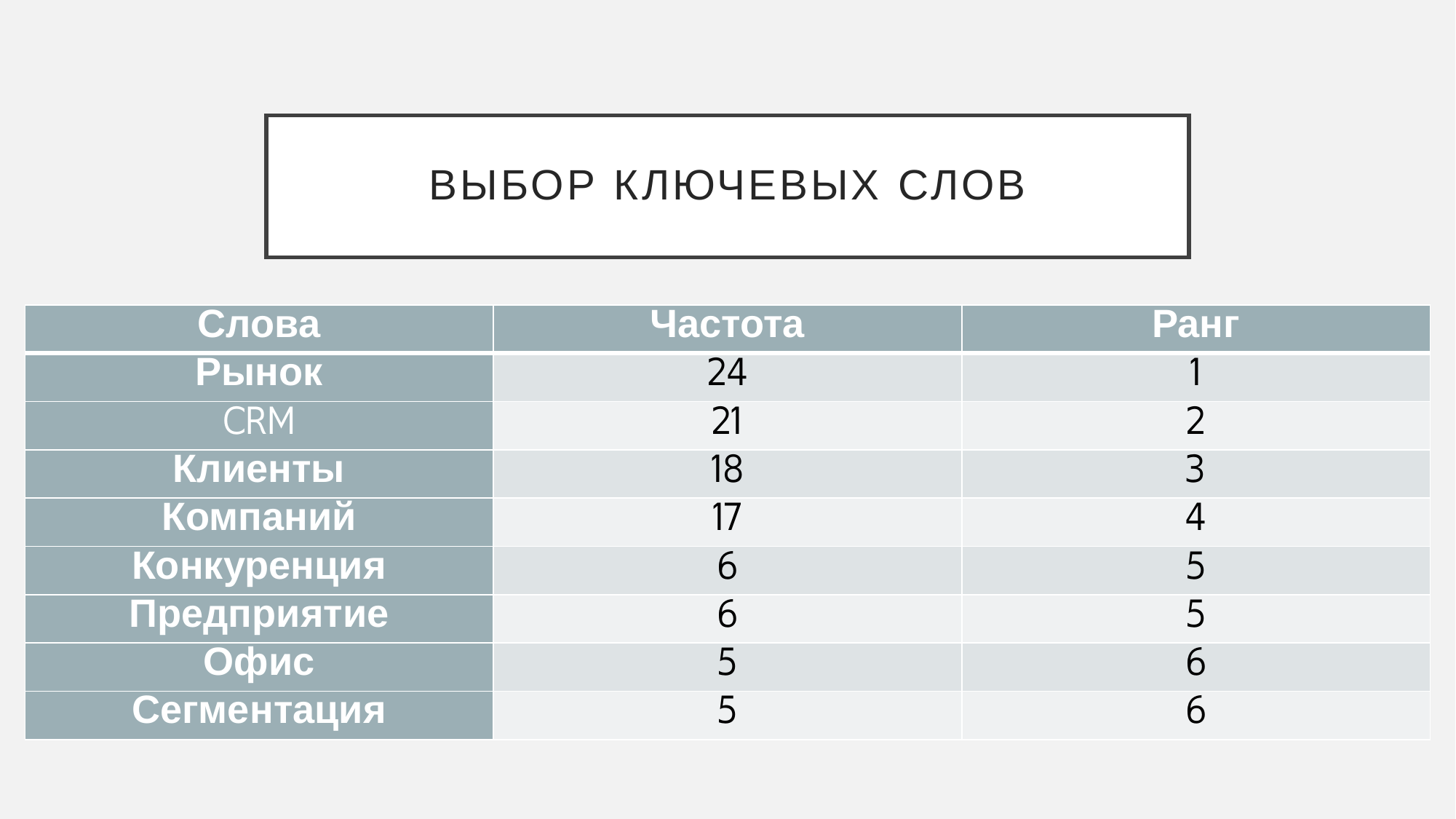

# Выбор ключевых слов
| Слова | Частота | Ранг |
| --- | --- | --- |
| Рынок | 24 | 1 |
| CRM | 21 | 2 |
| Клиенты | 18 | 3 |
| Компаний | 17 | 4 |
| Конкуренция | 6 | 5 |
| Предприятие | 6 | 5 |
| Офис | 5 | 6 |
| Сегментация | 5 | 6 |